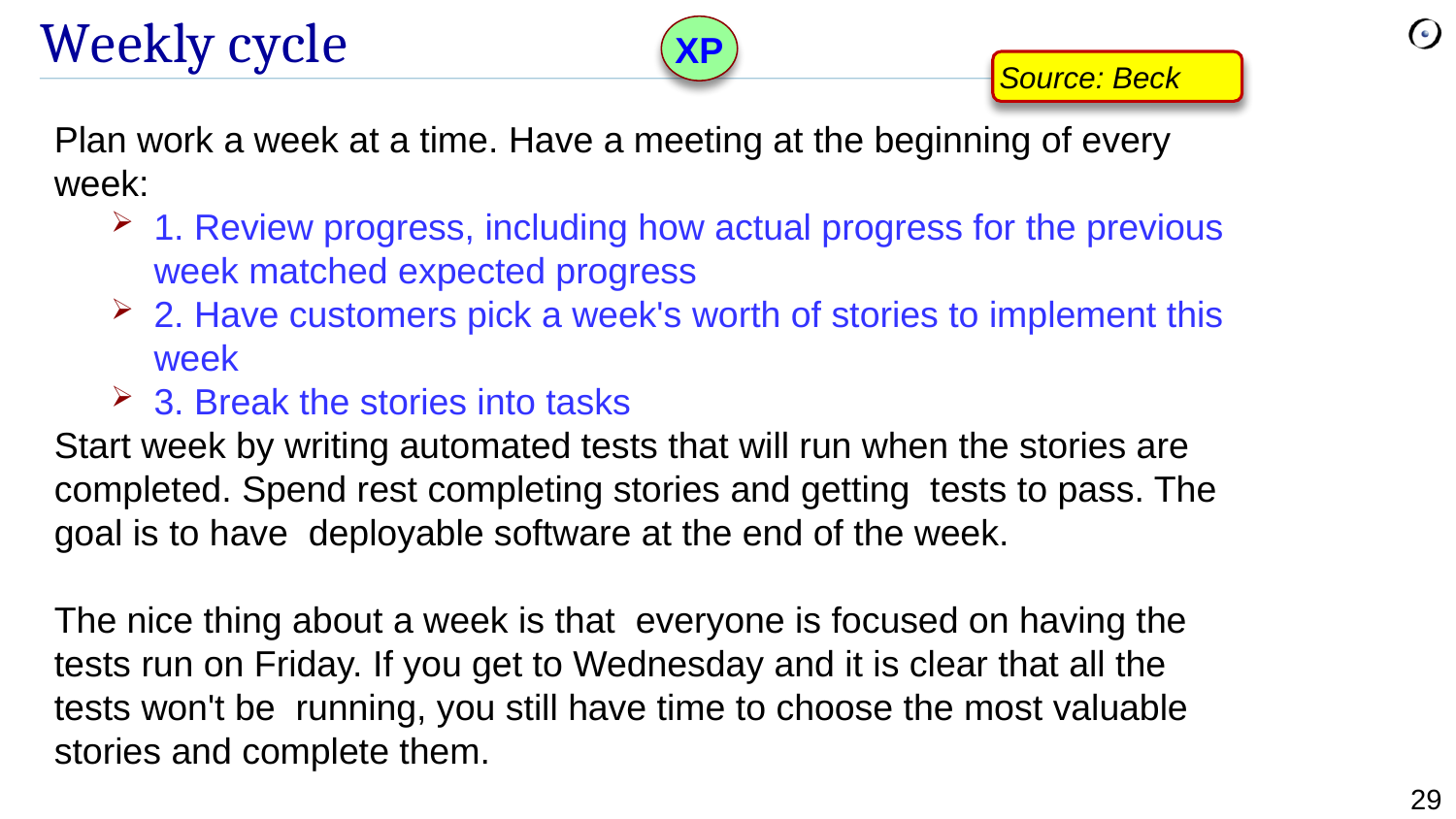

# Weekly cycle
XP
Source: Beck
Plan work a week at a time. Have a meeting at the beginning of every week:
1. Review progress, including how actual progress for the previous week matched expected progress
2. Have customers pick a week's worth of stories to implement this week
3. Break the stories into tasks
Start week by writing automated tests that will run when the stories are  completed. Spend rest completing stories and getting  tests to pass. The goal is to have  deployable software at the end of the week.
The nice thing about a week is that  everyone is focused on having the tests run on Friday. If you get to Wednesday and it is clear that all the tests won't be  running, you still have time to choose the most valuable stories and complete them.